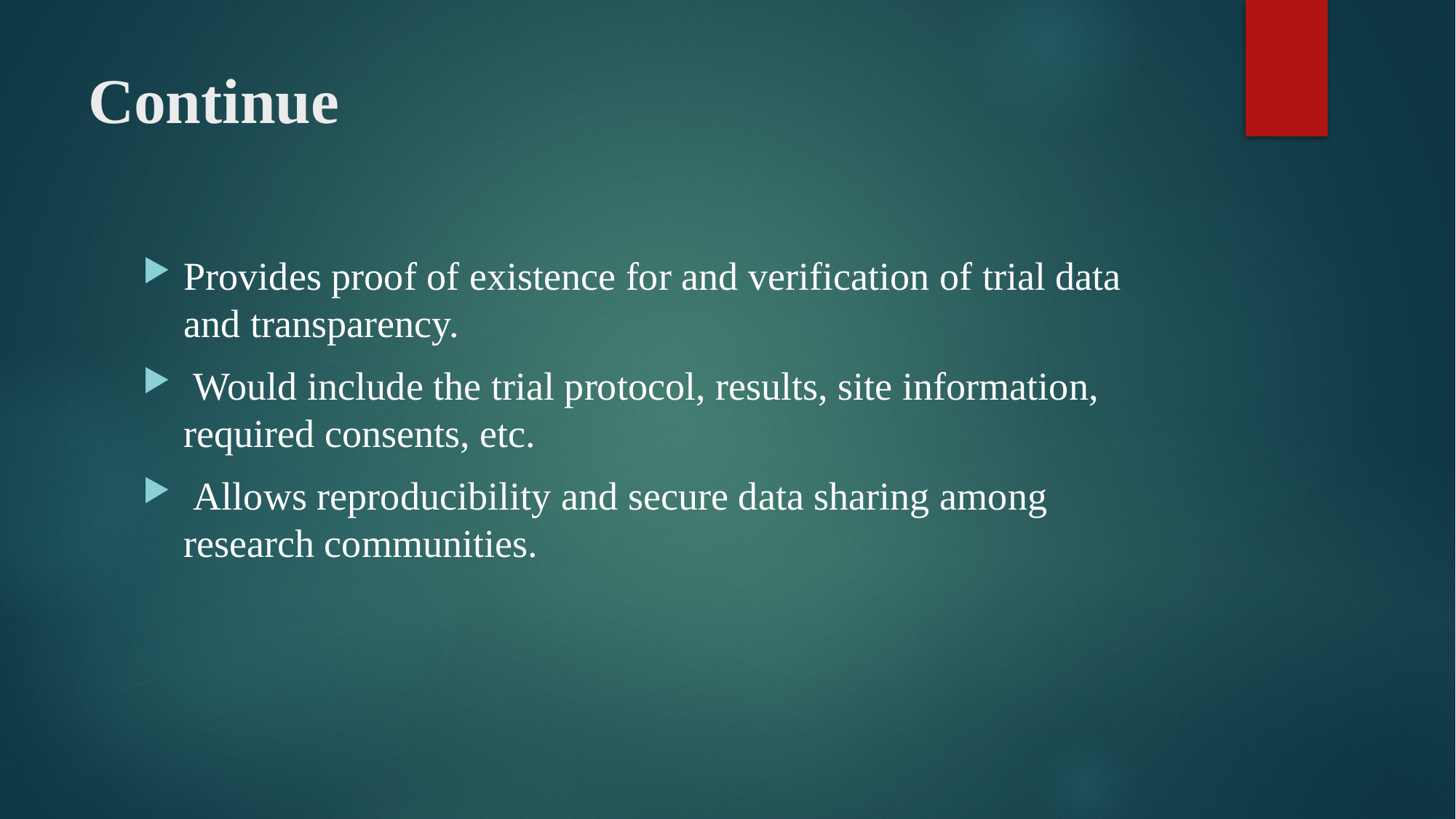

# Continue
Provides proof of existence for and verification of trial data and transparency.
 Would include the trial protocol, results, site information, required consents, etc.
 Allows reproducibility and secure data sharing among research communities.